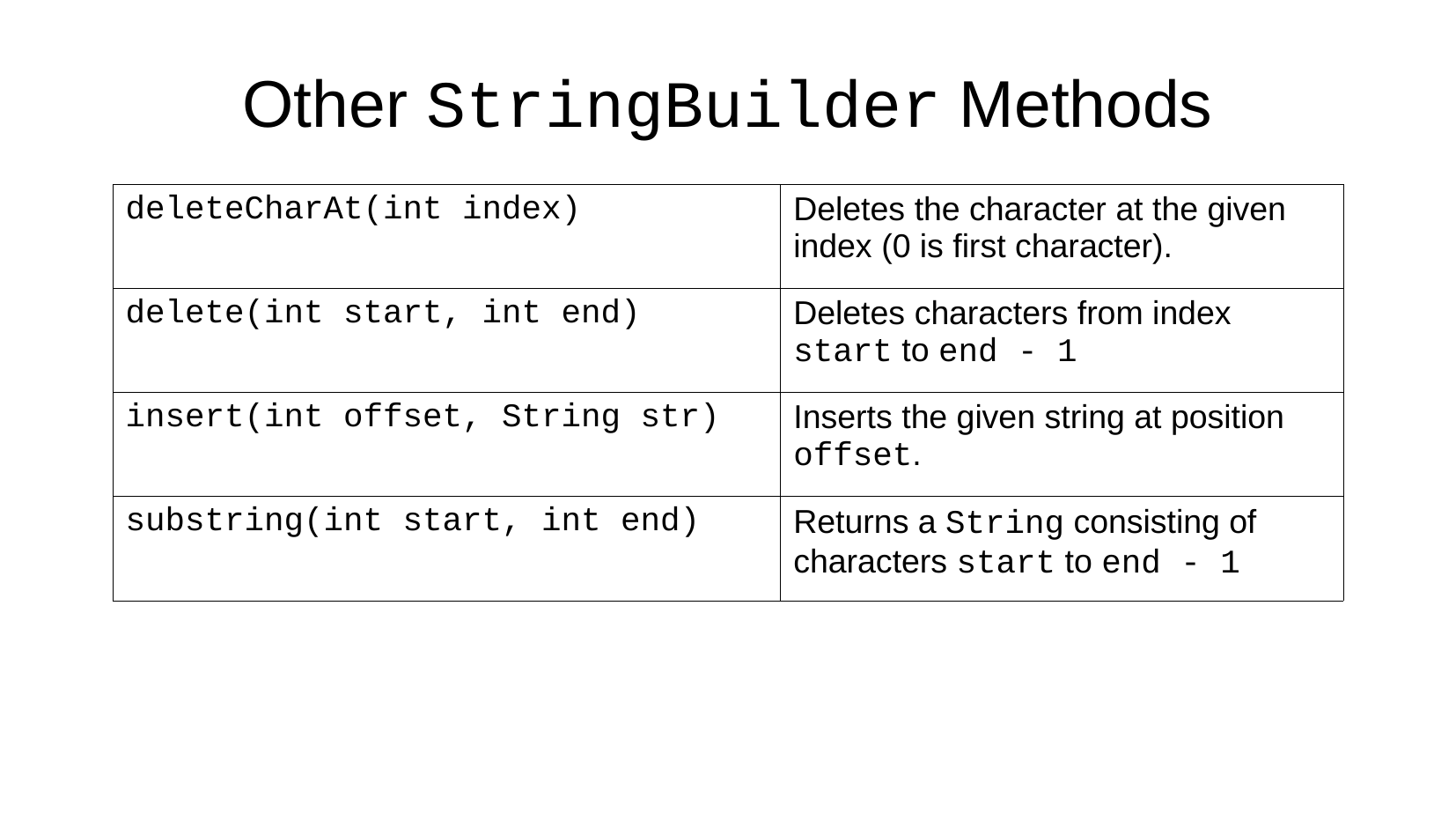

Other StringBuilder Methods
| deleteCharAt(int index) | Deletes the character at the given index (0 is first character). |
| --- | --- |
| delete(int start, int end) | Deletes characters from index start to end - 1 |
| insert(int offset, String str) | Inserts the given string at position offset. |
| substring(int start, int end) | Returns a String consisting of characters start to end - 1 |